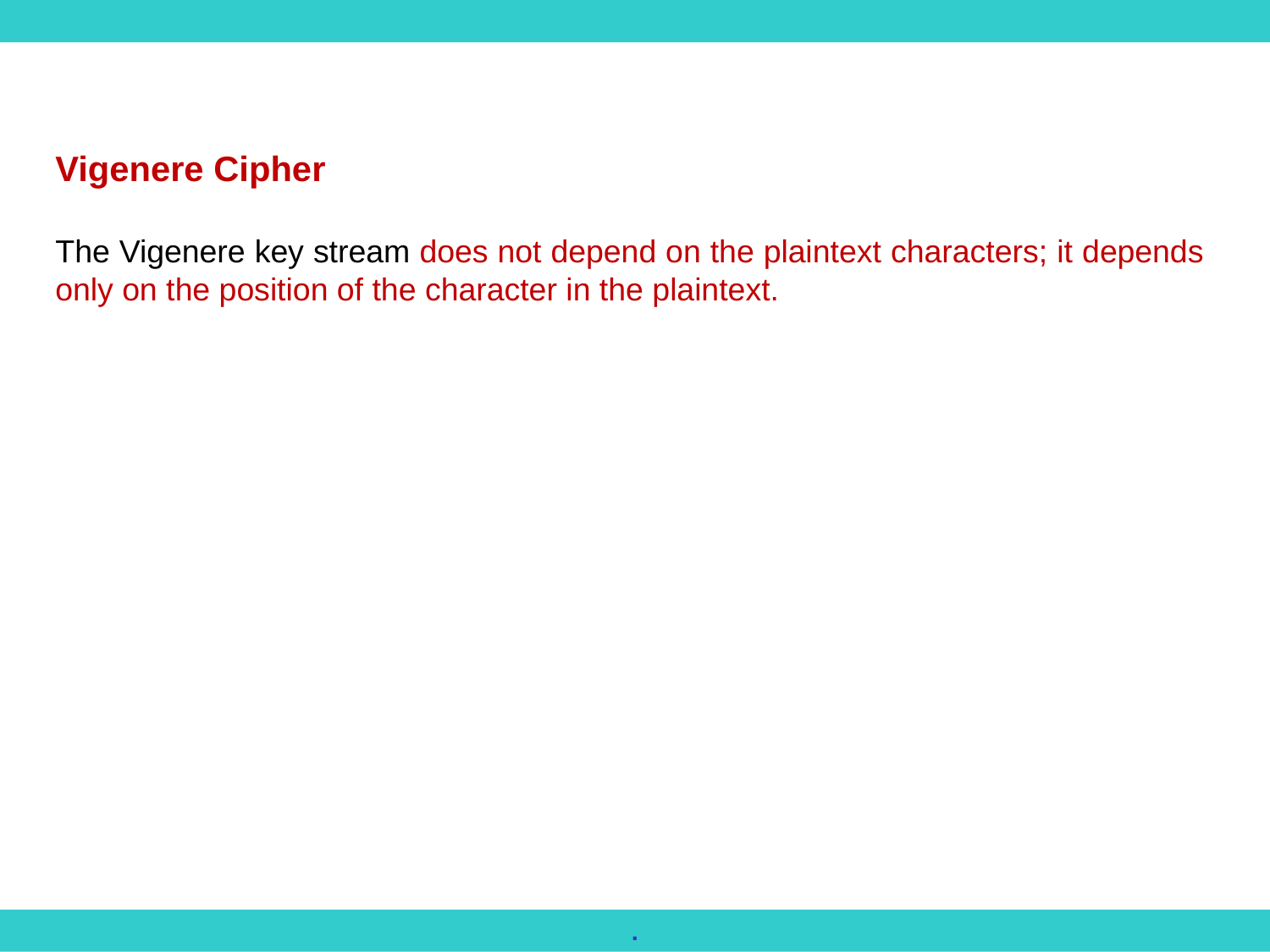

Vigenere Cipher

The Vigenere key stream does not depend on the plaintext characters; it depends only on the position of the character in the plaintext.

.